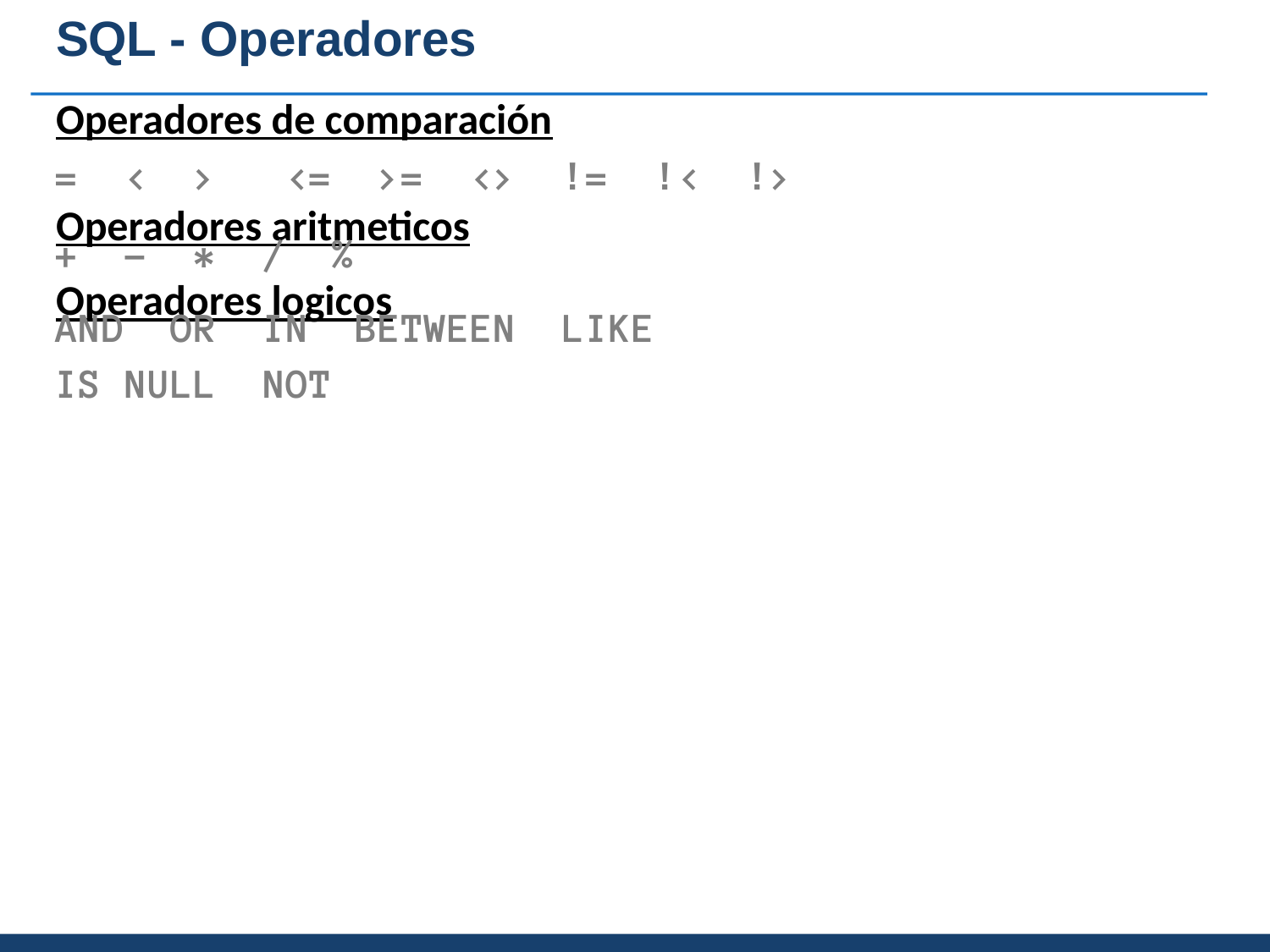

# SQL - Operadores
Operadores de comparación
=  <  >   <=  >=  <>  !=  !<  !>
Operadores aritmeticos
+  -  *  /  %
Operadores logicos
AND  OR  IN  BETWEEN  LIKE
IS NULL  NOT